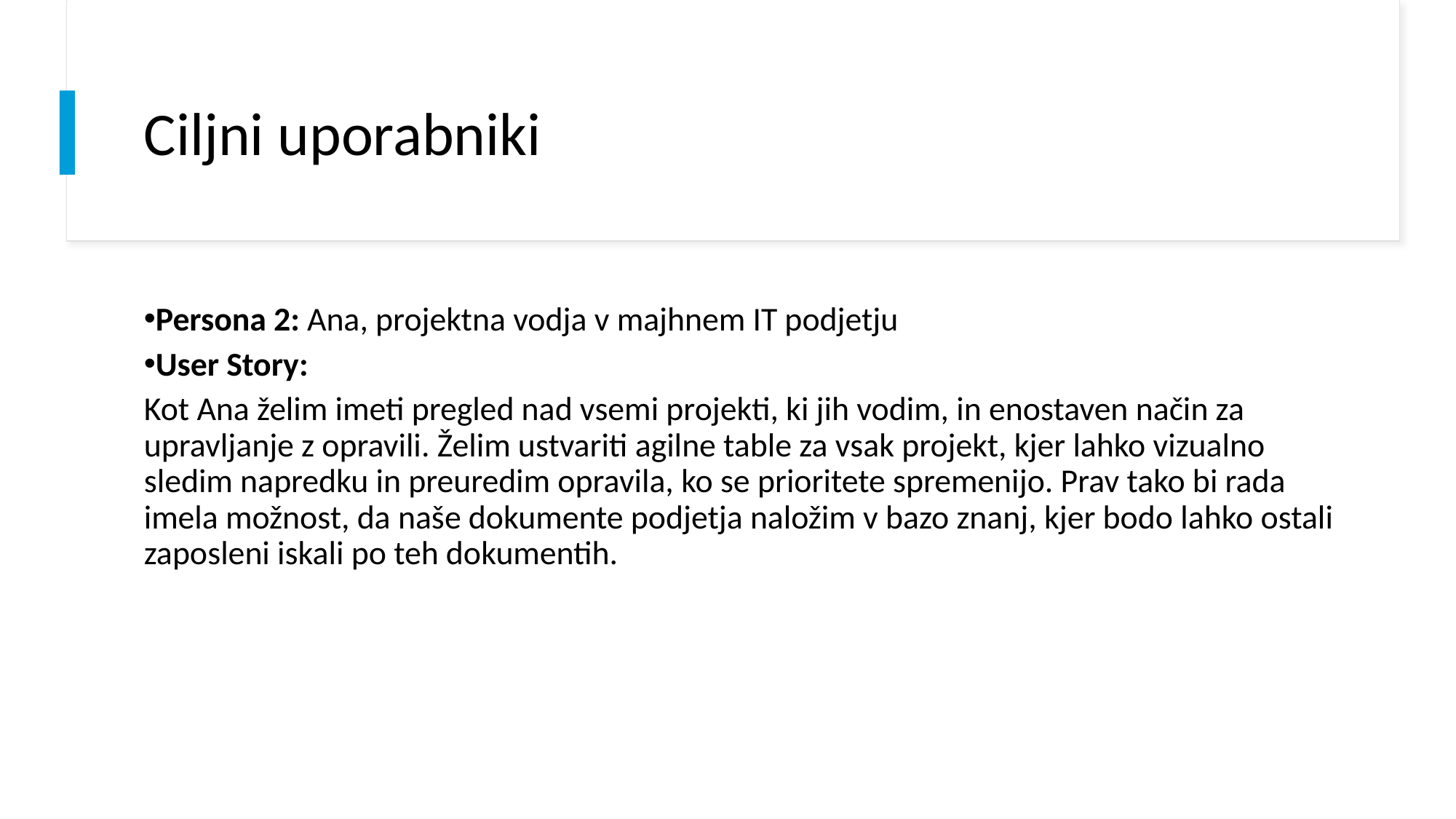

# Ciljni uporabniki

Persona 2: Ana, projektna vodja v majhnem IT podjetju
User Story:
Kot Ana želim imeti pregled nad vsemi projekti, ki jih vodim, in enostaven način za upravljanje z opravili. Želim ustvariti agilne table za vsak projekt, kjer lahko vizualno sledim napredku in preuredim opravila, ko se prioritete spremenijo. Prav tako bi rada imela možnost, da naše dokumente podjetja naložim v bazo znanj, kjer bodo lahko ostali zaposleni iskali po teh dokumentih.